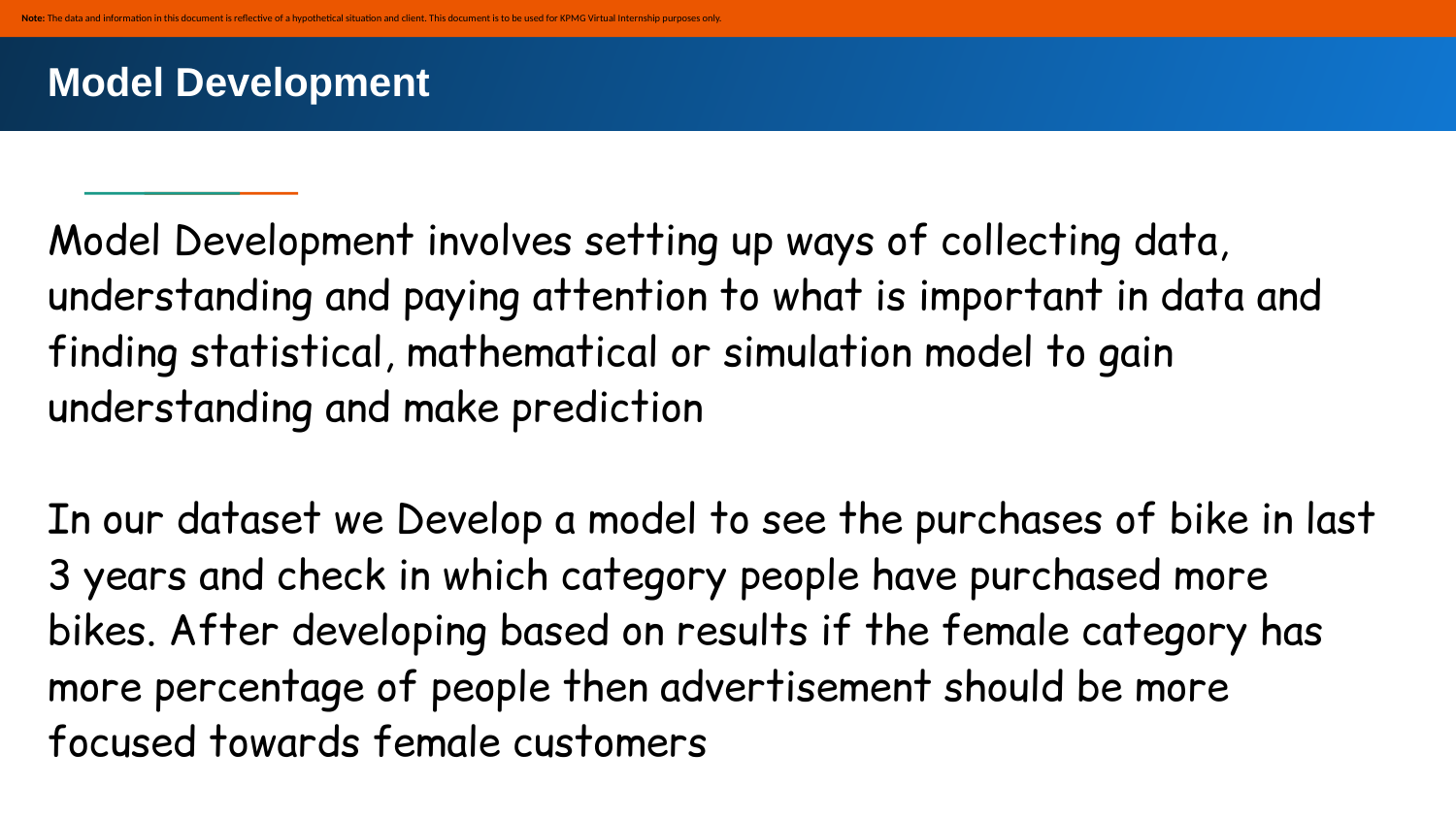

Note: The data and information in this document is reflective of a hypothetical situation and client. This document is to be used for KPMG Virtual Internship purposes only.
Model Development
Model Development involves setting up ways of collecting data, understanding and paying attention to what is important in data and finding statistical, mathematical or simulation model to gain understanding and make prediction

In our dataset we Develop a model to see the purchases of bike in last 3 years and check in which category people have purchased more bikes. After developing based on results if the female category has more percentage of people then advertisement should be more focused towards female customers